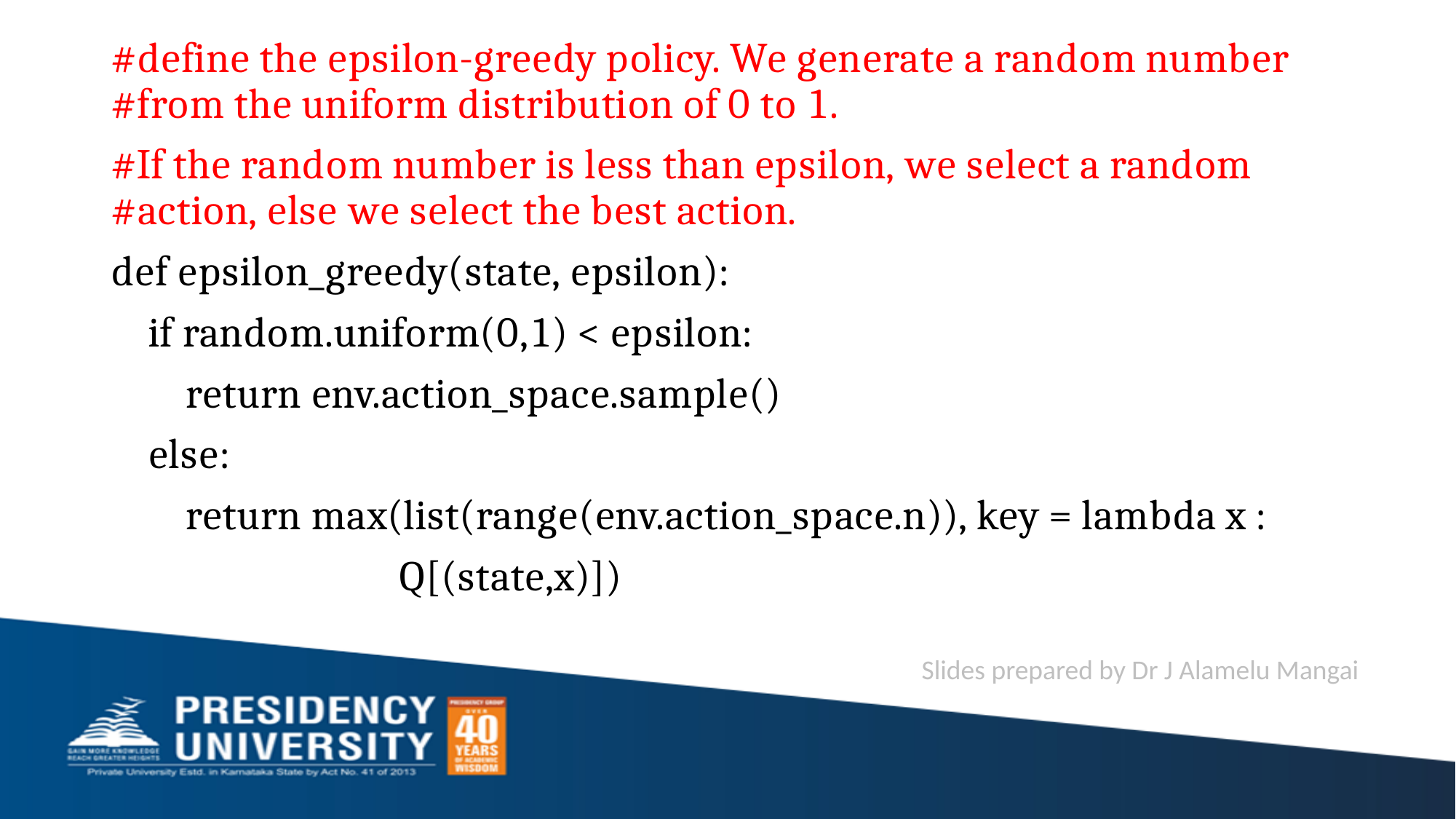

#define the epsilon-greedy policy. We generate a random number #from the uniform distribution of 0 to 1.
#If the random number is less than epsilon, we select a random #action, else we select the best action.
def epsilon_greedy(state, epsilon):
    if random.uniform(0,1) < epsilon:
        return env.action_space.sample()
    else:
        return max(list(range(env.action_space.n)), key = lambda x :
                               Q[(state,x)])